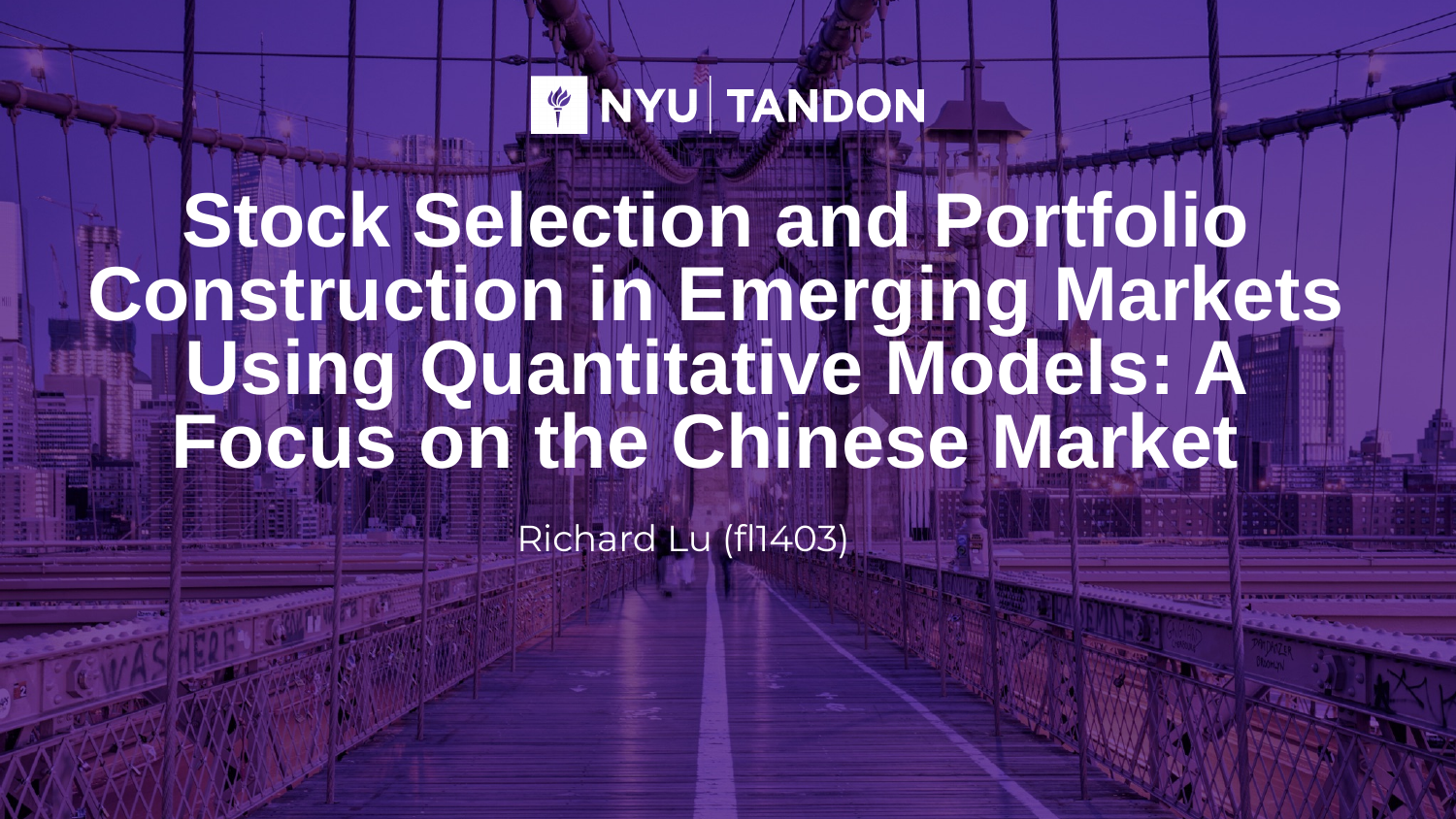

# Stock Selection and Portfolio Construction in Emerging Markets Using Quantitative Models: A Focus on the Chinese Market
Richard Lu (fl1403)